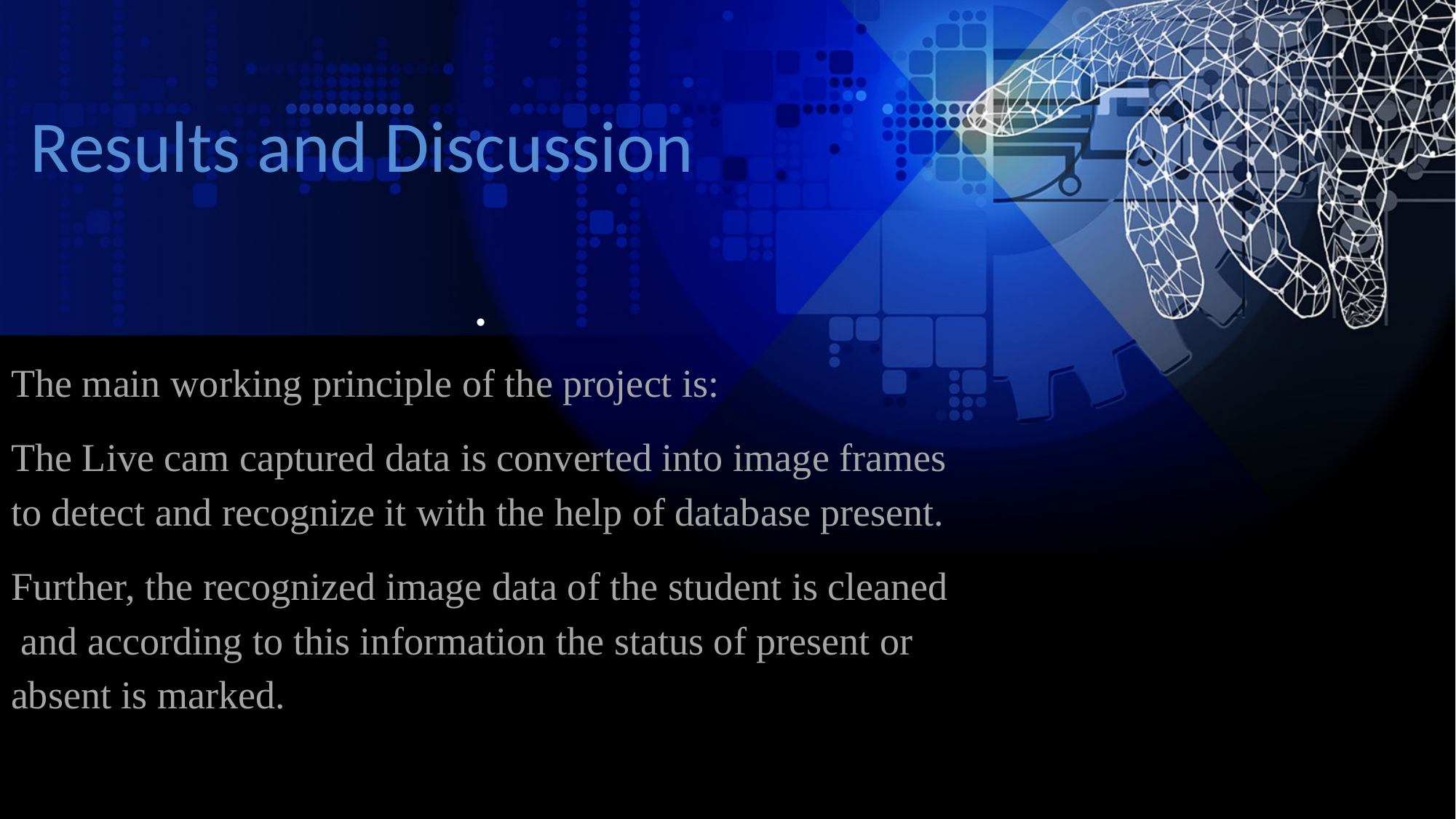

# Results and Discussion

The main working principle of the project is:
The Live cam captured data is converted into image frames to detect and recognize it with the help of database present.
Further, the recognized image data of the student is cleaned  and according to this information the status of present or absent is marked.